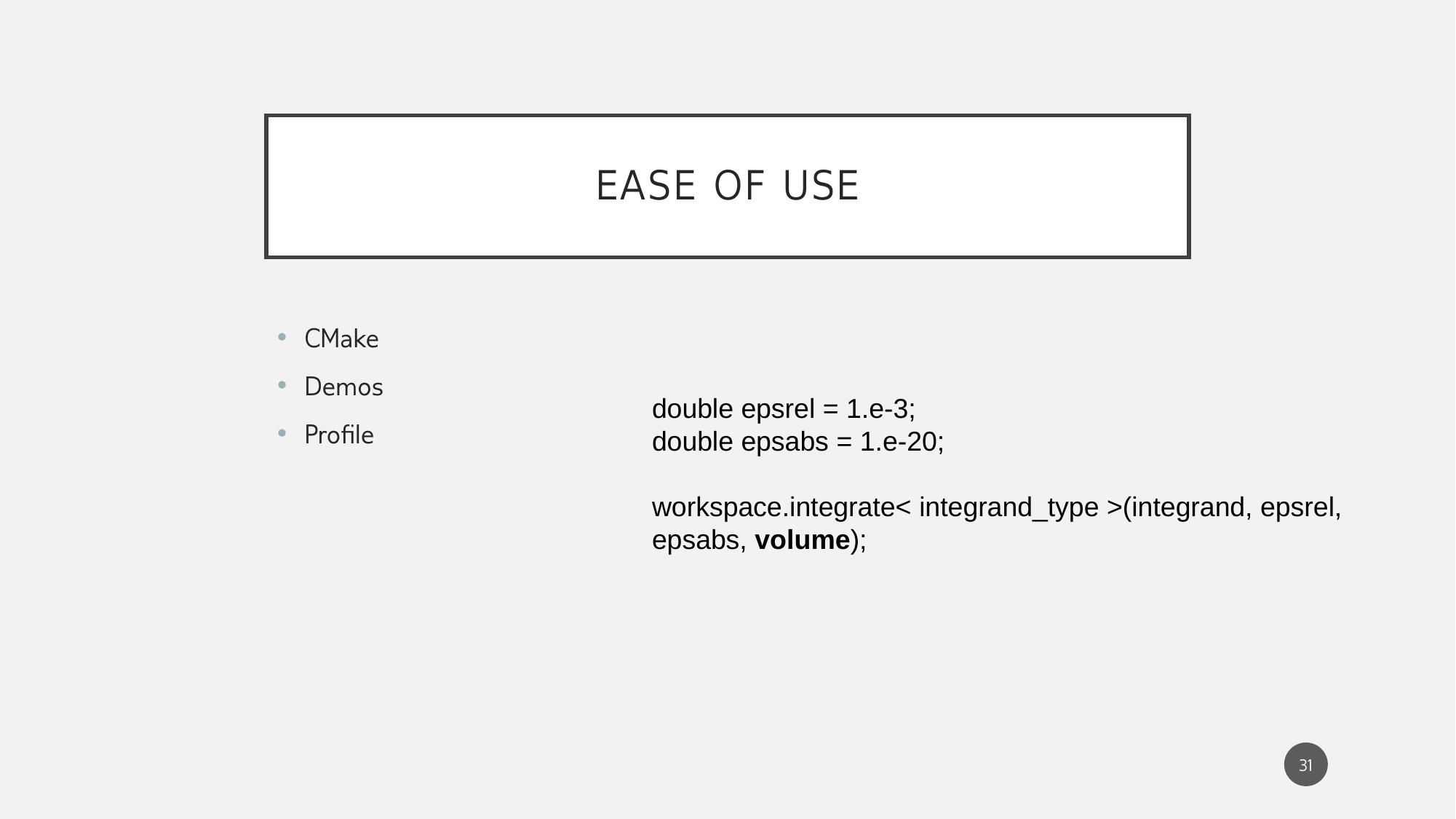

# EASE of USE
CMake
Demos
Profile

double epsrel = 1.e-3;
double epsabs = 1.e-20;

workspace.integrate< integrand_type >(integrand, epsrel, epsabs, volume);
31